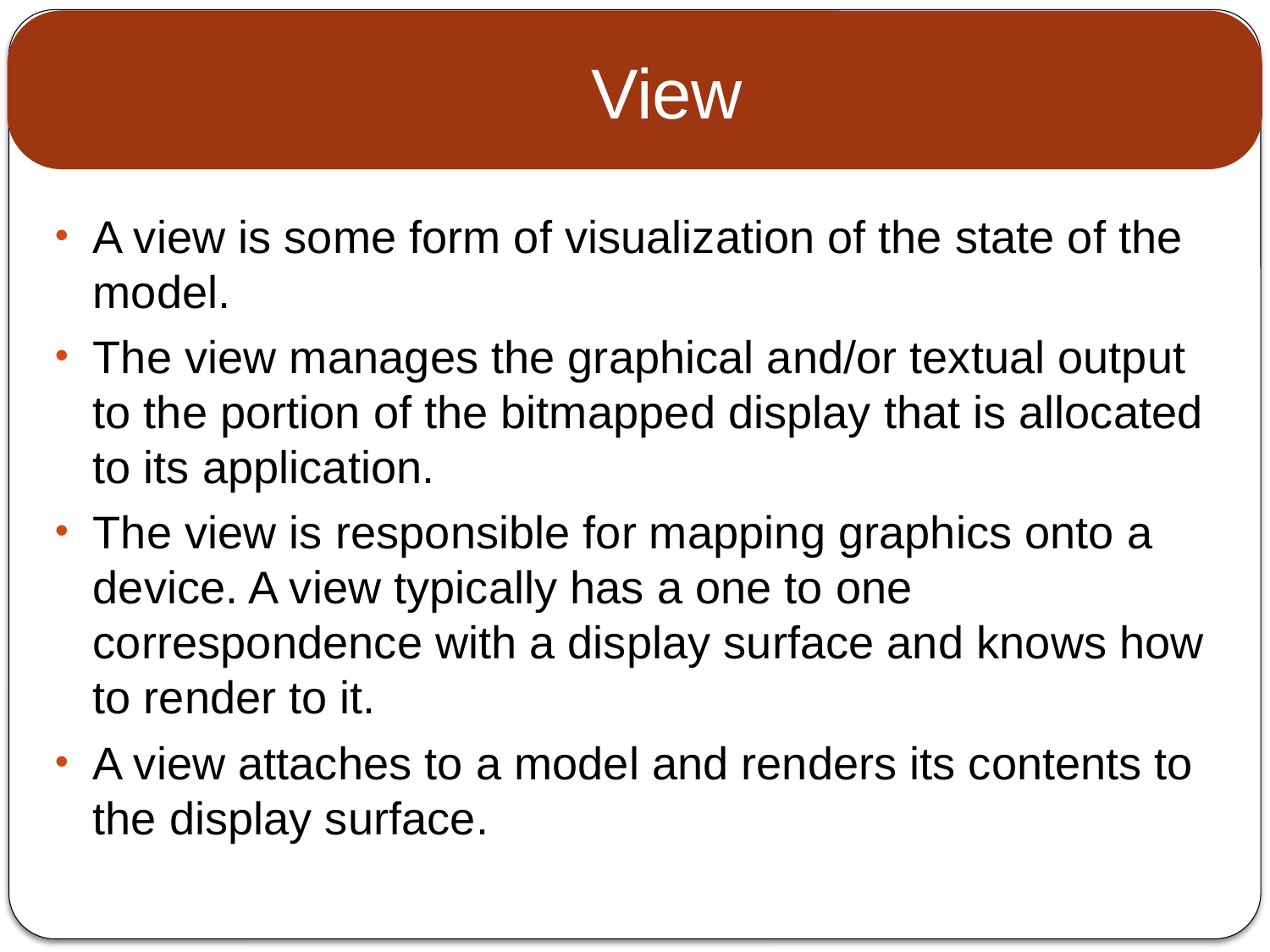

# View
A view is some form of visualization of the state of the model.
The view manages the graphical and/or textual output to the portion of the bitmapped display that is allocated to its application.
The view is responsible for mapping graphics onto a device. A view typically has a one to one correspondence with a display surface and knows how to render to it.
A view attaches to a model and renders its contents to the display surface.